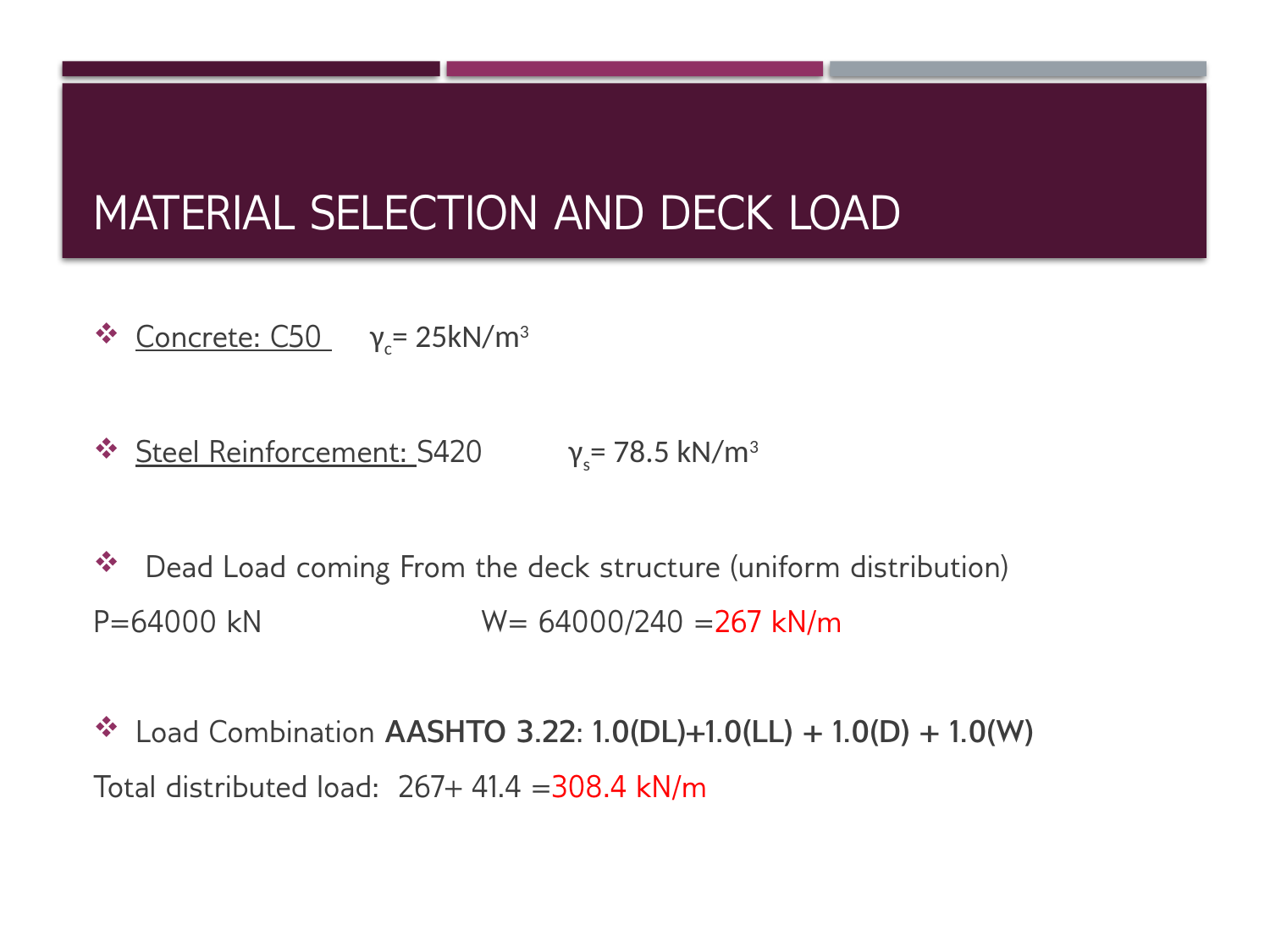

# Material Selection and deck load
Concrete: C50     γc= 25kN/m3

Steel Reinforcement: S420         γs= 78.5 kN/m3

 Dead Load coming From the deck structure (uniform distribution)
P=64000 kN                       W= 64000/240 =267 kN/m

Load Combination AASHTO 3.22: 1.0(DL)+1.0(LL) + 1.0(D) + 1.0(W)
Total distributed load:  267+ 41.4 =308.4 kN/m